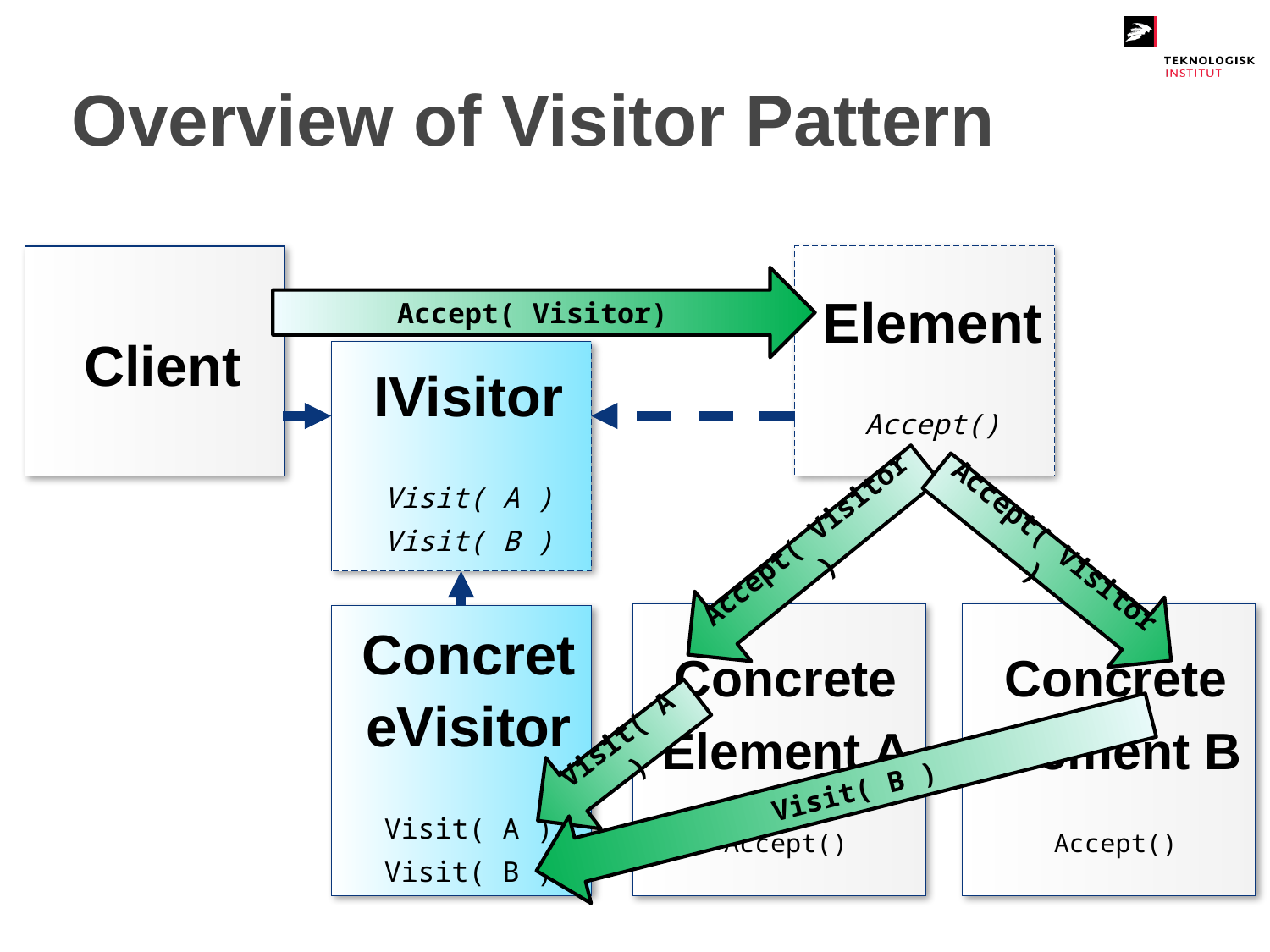

# Overview of Visitor Pattern

Accept( Visitor)

Client
Element

Accept()
IVisitor

Visit( A )
Visit( B )

Accept( Visitor)

Accept( Visitor)

Visit( B )
Concrete
Element A

Accept()
Concrete
Element B

Accept()
ConcreteVisitor

Visit( A )
Visit( B )
Visit( A )